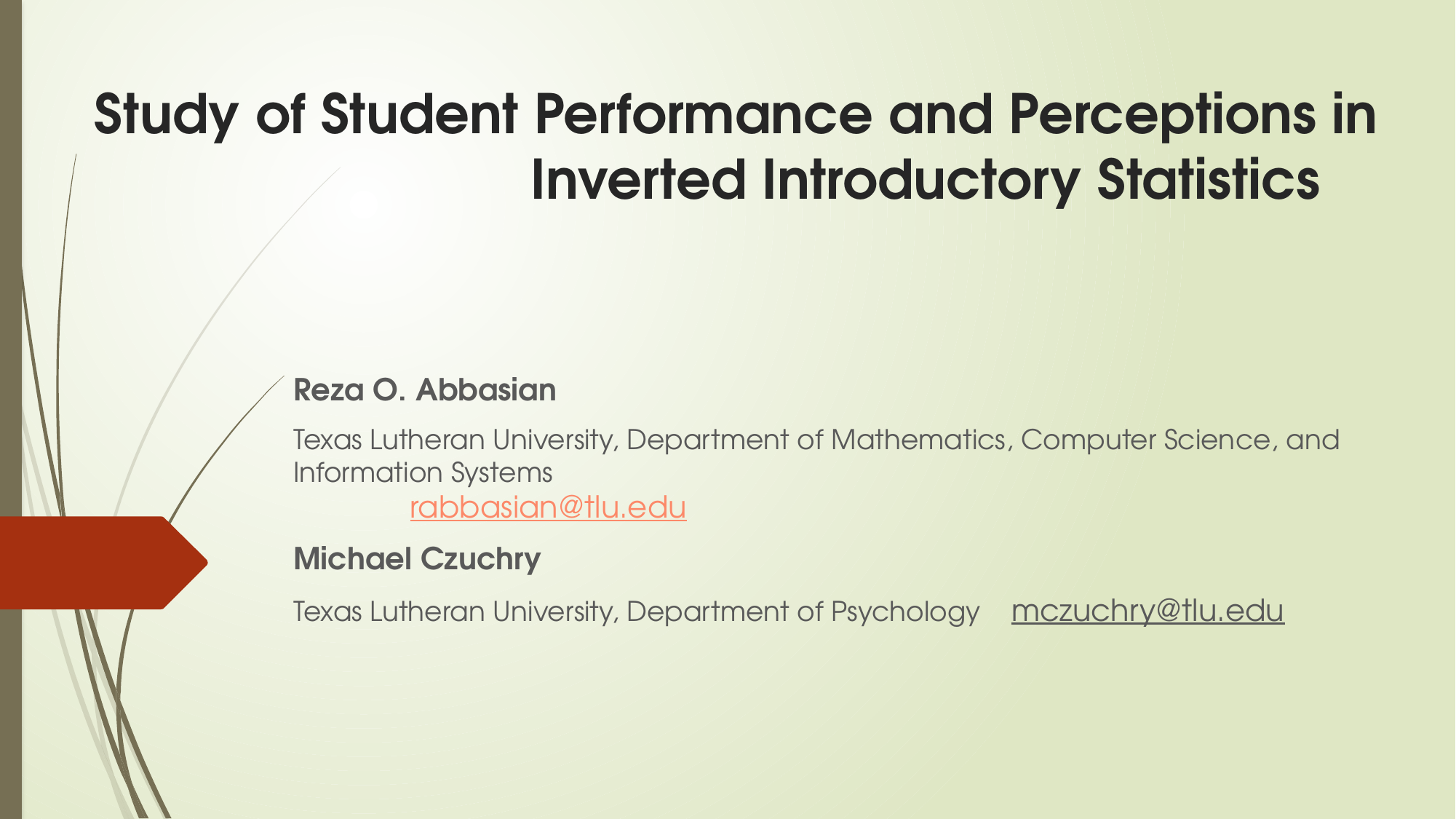

# Study of Student Performance and Perceptions in 					Inverted Introductory Statistics
Reza O. Abbasian
Texas Lutheran University, Department of Mathematics, Computer Science, and Information Systems         							 rabbasian@tlu.edu
Michael Czuchry
Texas Lutheran University, Department of Psychology    mczuchry@tlu.edu